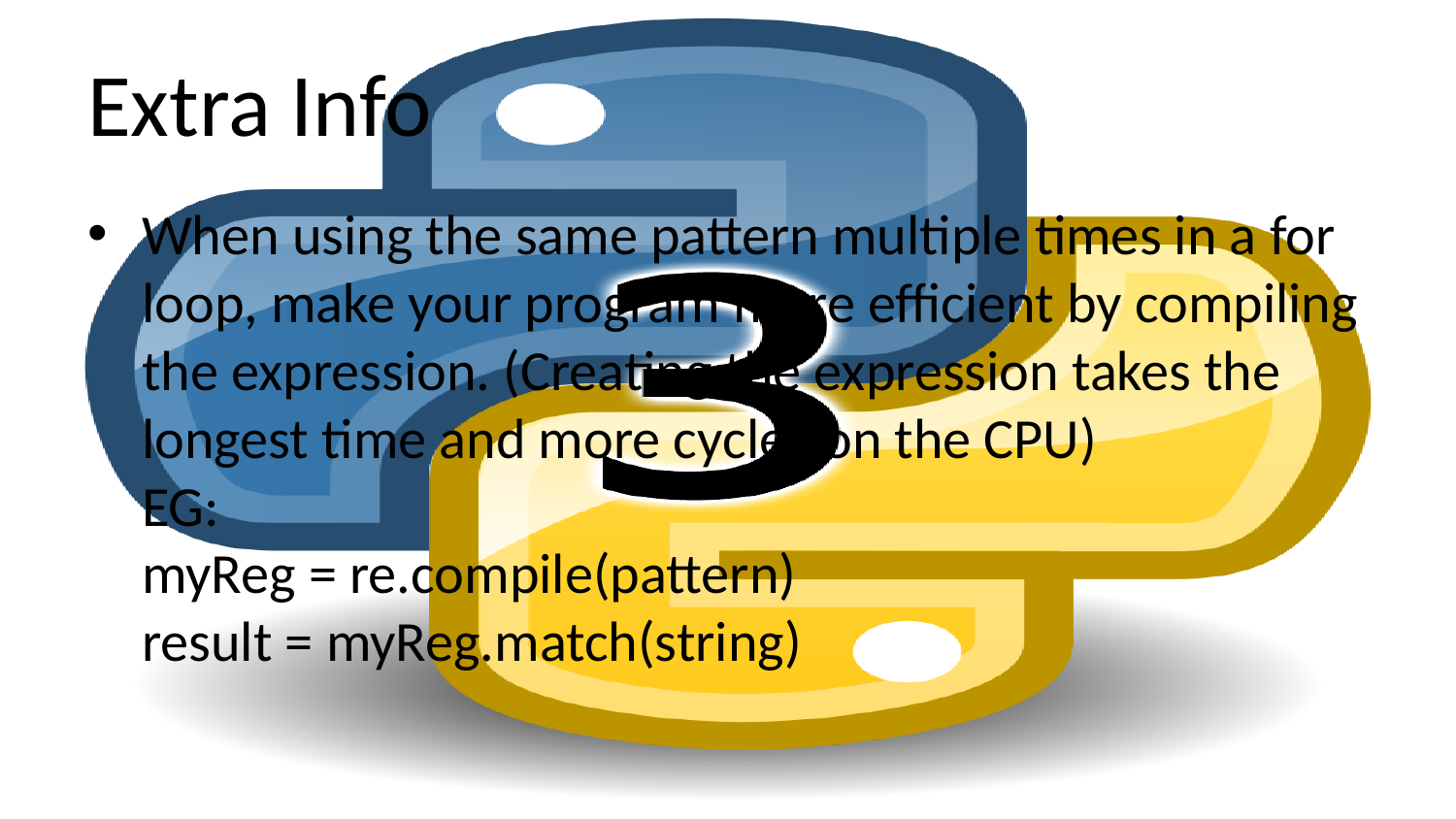

# Extra Info
When using the same pattern multiple times in a for loop, make your program more efficient by compiling the expression. (Creating the expression takes the longest time and more cycles on the CPU)
EG:
myReg = re.compile(pattern)
result = myReg.match(string)